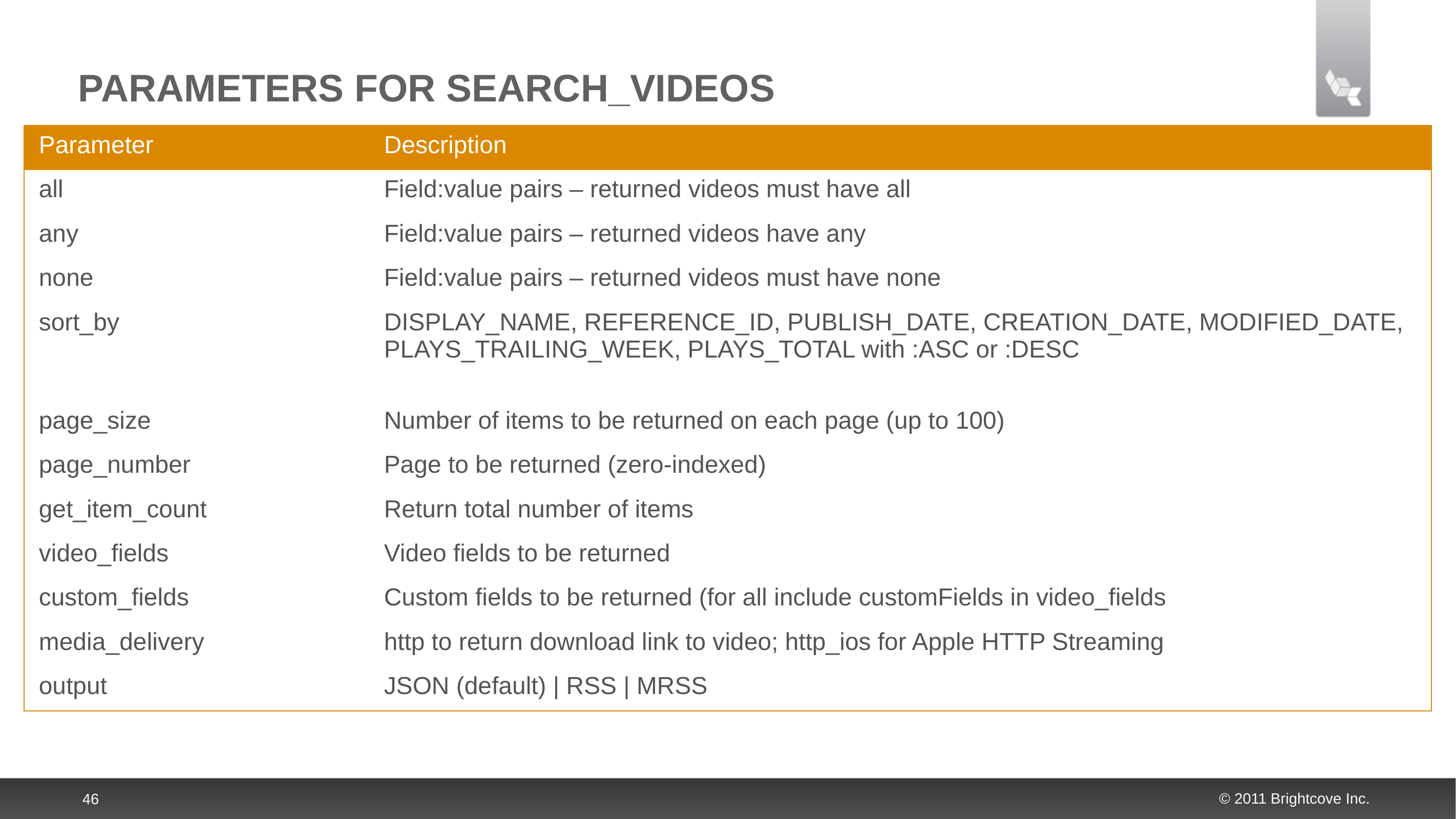

# Parameters for search_videos
| Parameter | Description |
| --- | --- |
| all | Field:value pairs – returned videos must have all |
| any | Field:value pairs – returned videos have any |
| none | Field:value pairs – returned videos must have none |
| sort\_by | DISPLAY\_NAME, REFERENCE\_ID, PUBLISH\_DATE, CREATION\_DATE, MODIFIED\_DATE, PLAYS\_TRAILING\_WEEK, PLAYS\_TOTAL with :ASC or :DESC |
| page\_size | Number of items to be returned on each page (up to 100) |
| page\_number | Page to be returned (zero-indexed) |
| get\_item\_count | Return total number of items |
| video\_fields | Video fields to be returned |
| custom\_fields | Custom fields to be returned (for all include customFields in video\_fields |
| media\_delivery | http to return download link to video; http\_ios for Apple HTTP Streaming |
| output | JSON (default) | RSS | MRSS |
46